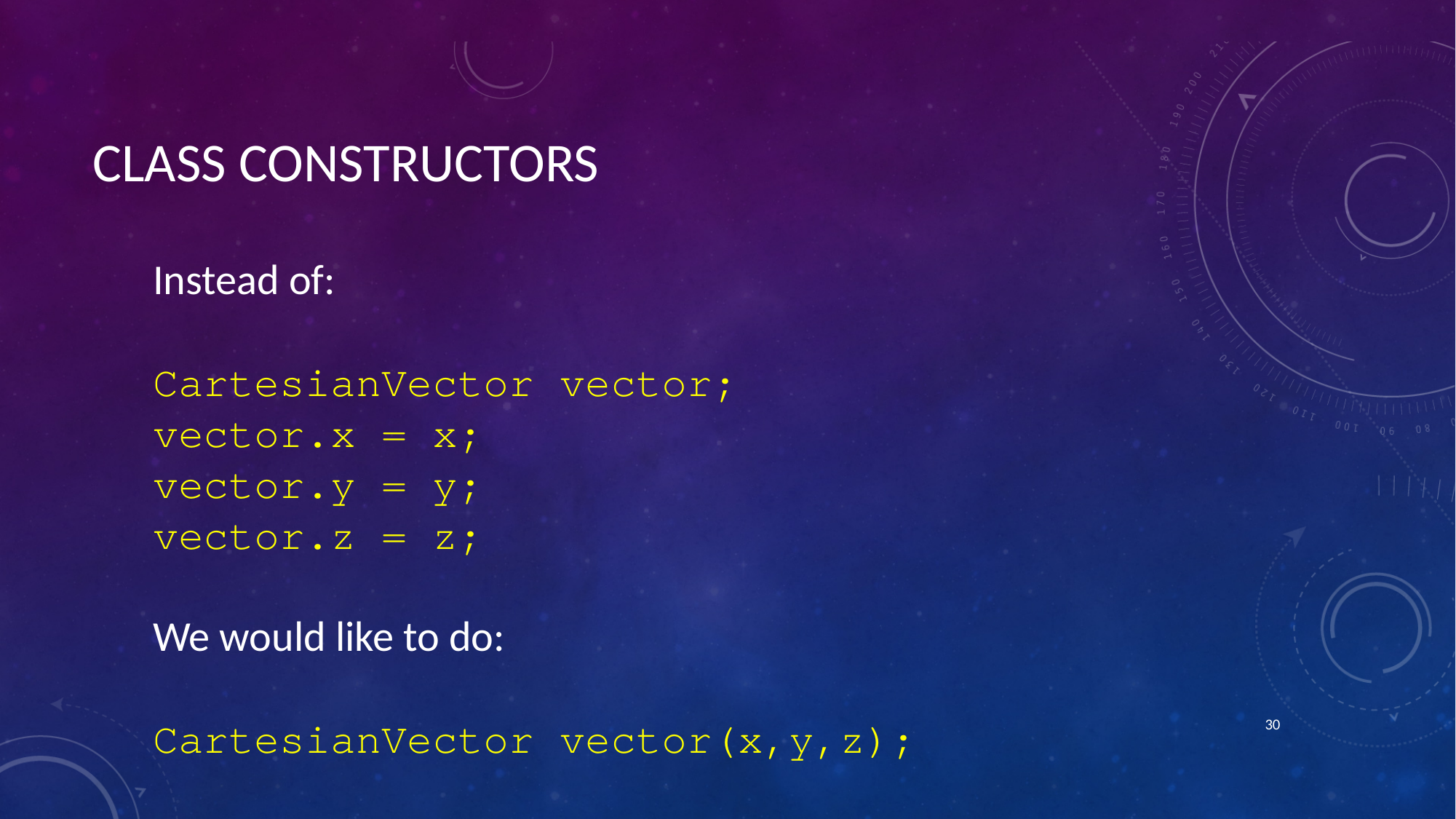

# Class constructors
Instead of:

CartesianVector vector;
vector.x = x;
vector.y = y;
vector.z = z;

We would like to do:

CartesianVector vector(x,y,z);
30